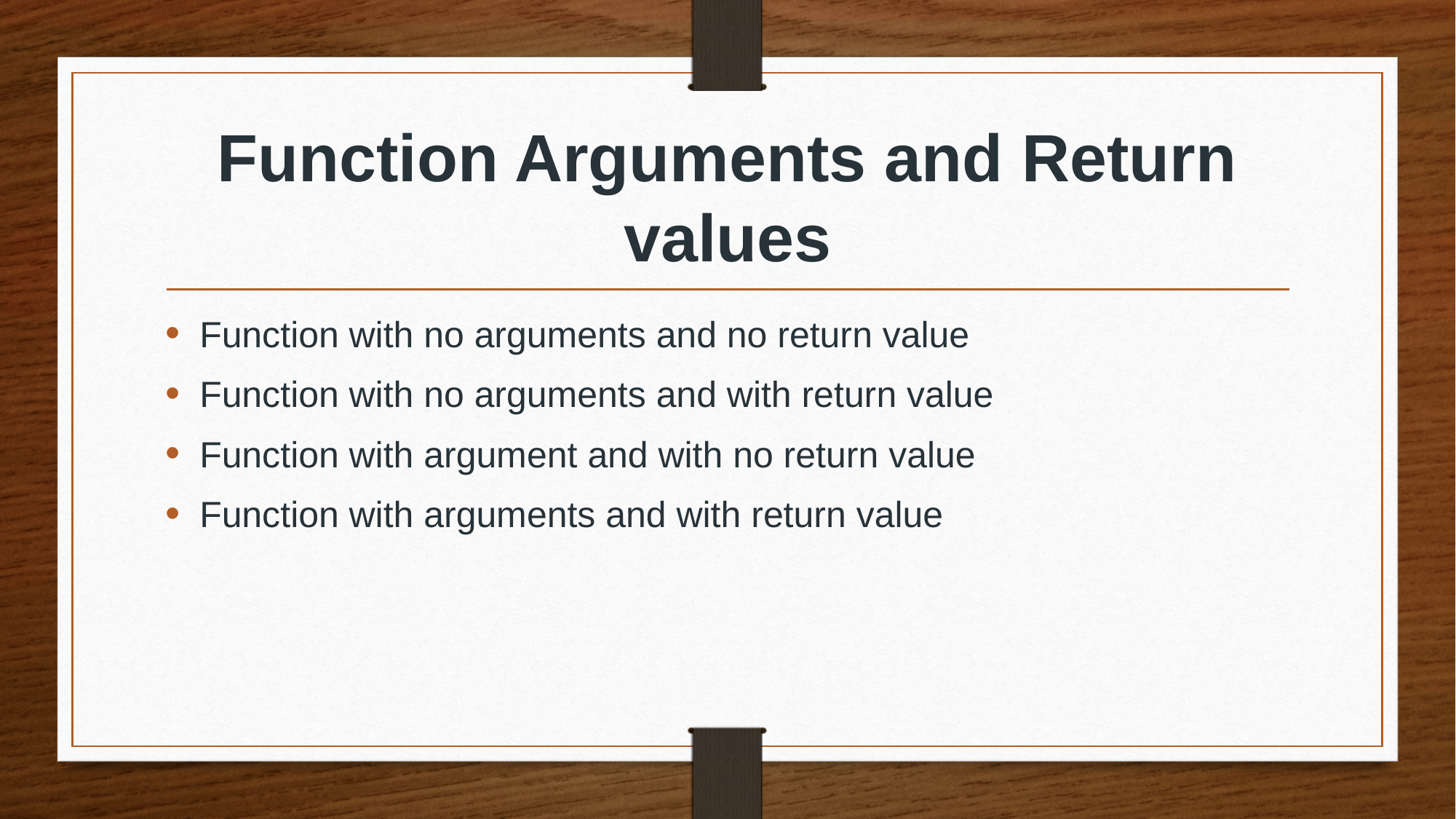

# Function Arguments and Return values
Function with no arguments and no return value
Function with no arguments and with return value
Function with argument and with no return value
Function with arguments and with return value